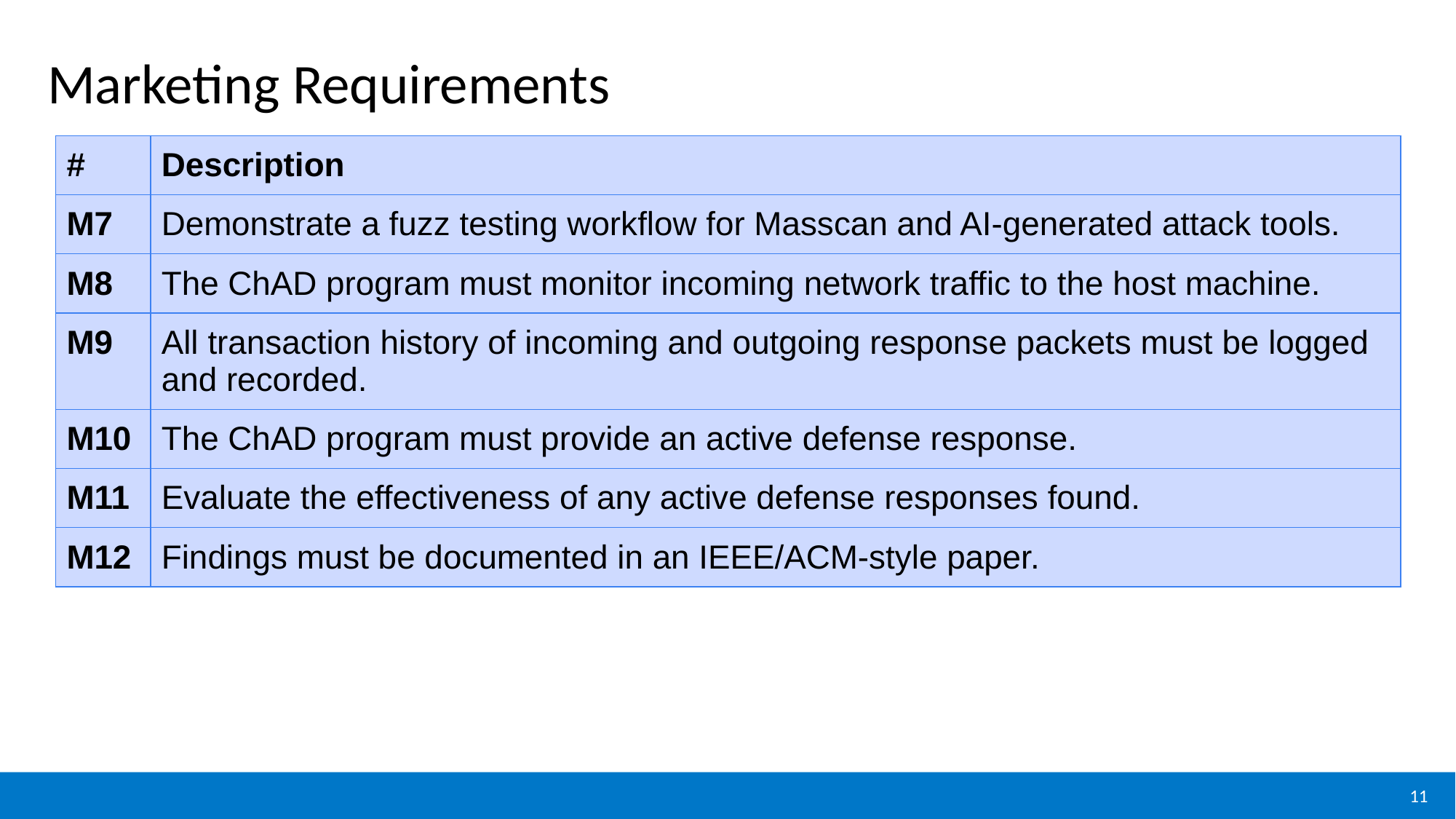

# Marketing Requirements
| # | Description |
| --- | --- |
| M7 | Demonstrate a fuzz testing workflow for Masscan and AI-generated attack tools. |
| M8 | The ChAD program must monitor incoming network traffic to the host machine. |
| M9 | All transaction history of incoming and outgoing response packets must be logged and recorded. |
| M10 | The ChAD program must provide an active defense response. |
| M11 | Evaluate the effectiveness of any active defense responses found. |
| M12 | Findings must be documented in an IEEE/ACM-style paper. |

11